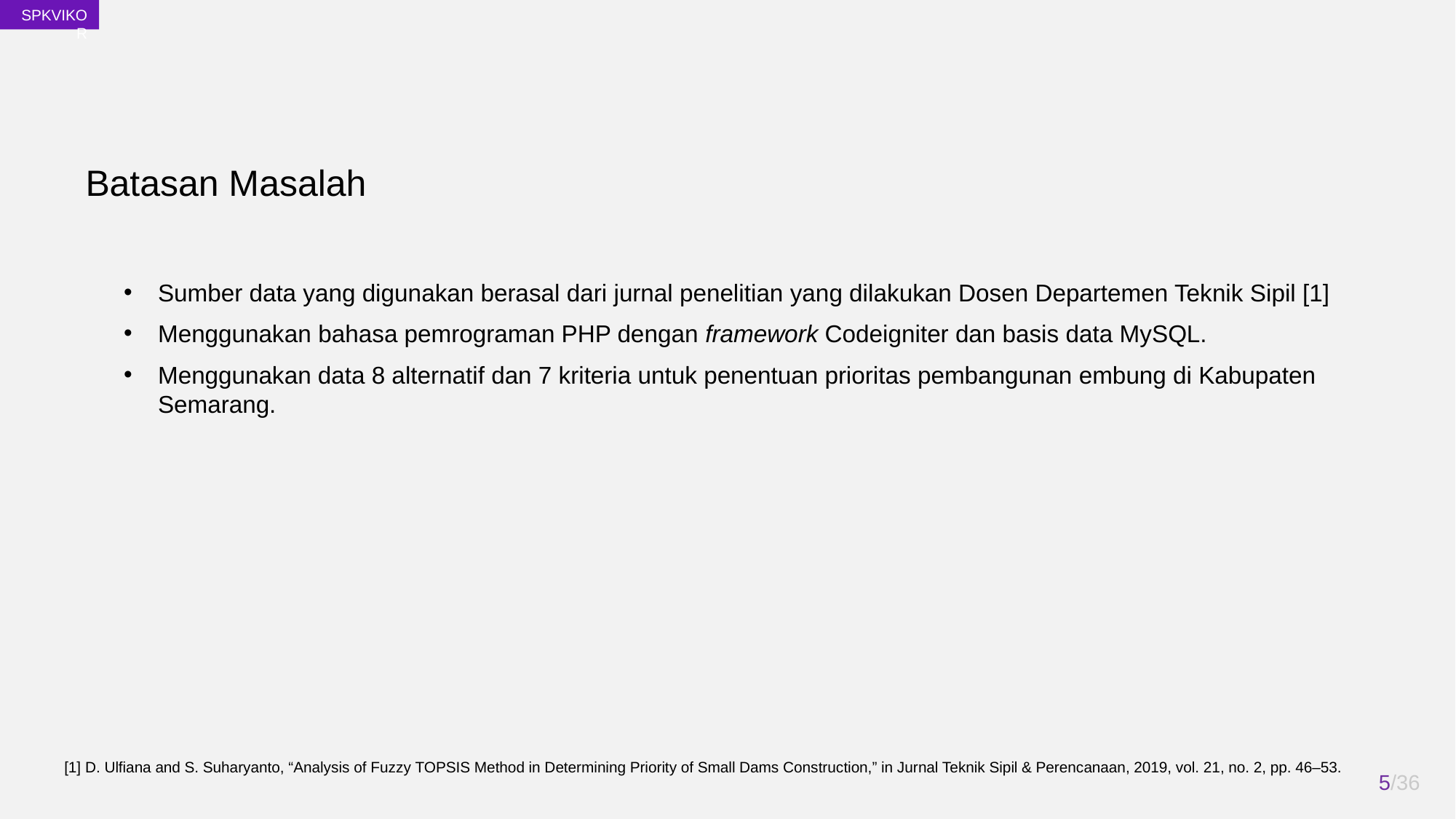

Batasan Masalah
Sumber data yang digunakan berasal dari jurnal penelitian yang dilakukan Dosen Departemen Teknik Sipil [1]
Menggunakan bahasa pemrograman PHP dengan framework Codeigniter dan basis data MySQL.
Menggunakan data 8 alternatif dan 7 kriteria untuk penentuan prioritas pembangunan embung di Kabupaten Semarang.

[1] D. Ulfiana and S. Suharyanto, “Analysis of Fuzzy TOPSIS Method in Determining Priority of Small Dams Construction,” in Jurnal Teknik Sipil & Perencanaan, 2019, vol. 21, no. 2, pp. 46–53.
5/36